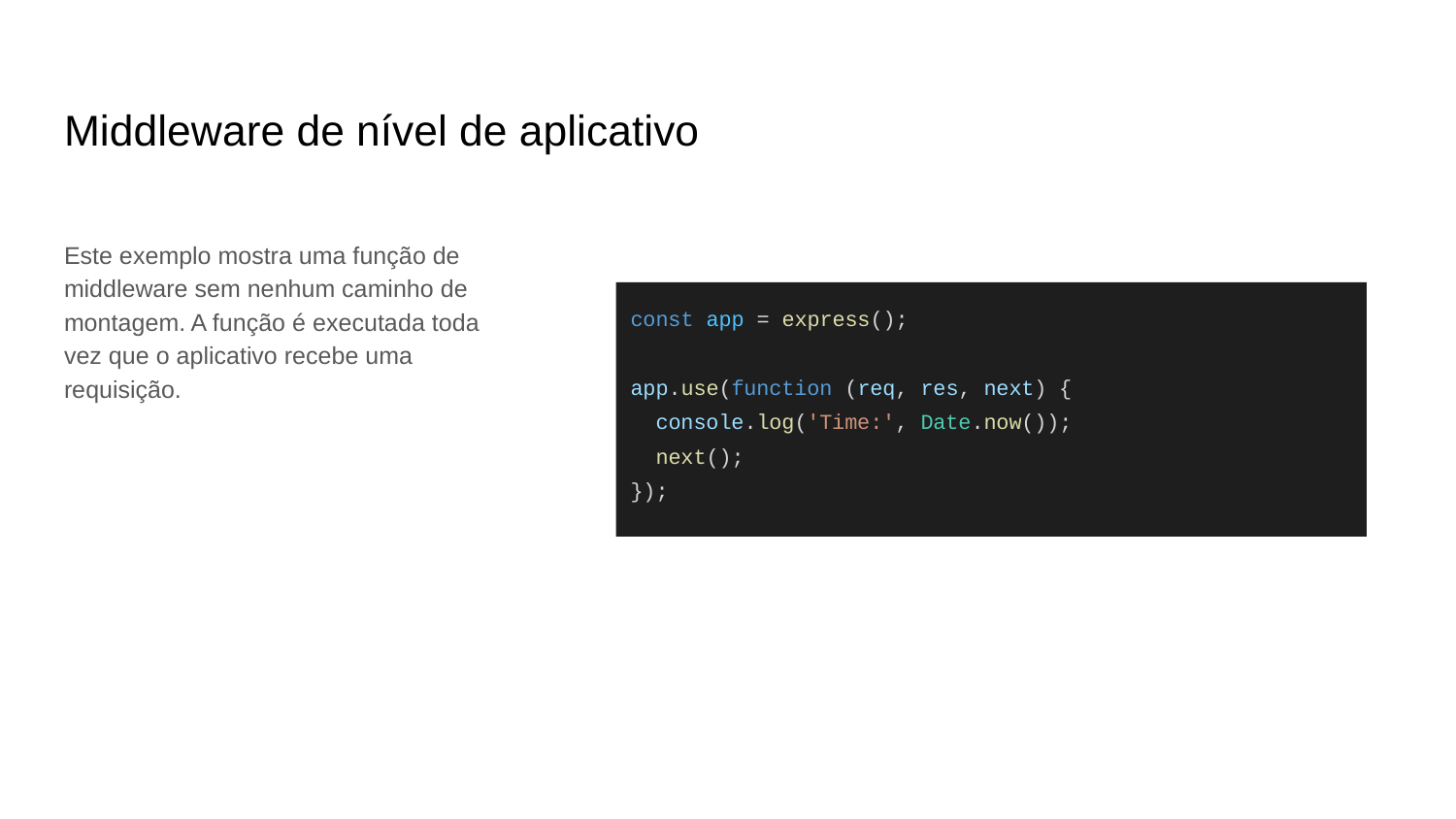

# Middleware de nível de aplicativo
Este exemplo mostra uma função de middleware sem nenhum caminho de montagem. A função é executada toda vez que o aplicativo recebe uma requisição.

const app = express();

app.use(function (req, res, next) {
  console.log('Time:', Date.now());
  next();
});